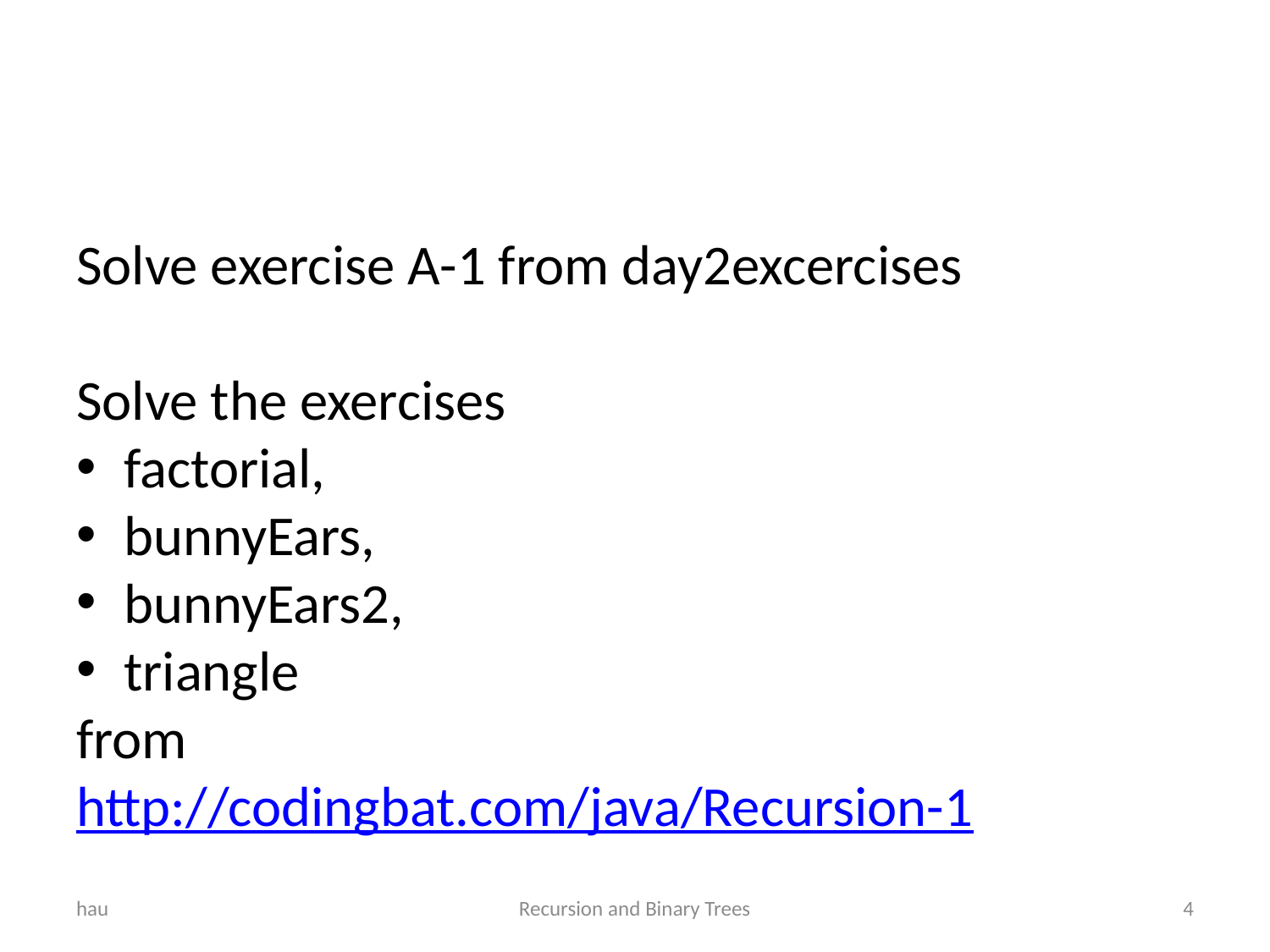

#
Solve exercise A-1 from day2excercises

Solve the exercises
factorial,
bunnyEars,
bunnyEars2,
triangle
from
http://codingbat.com/java/Recursion-1

hau
Recursion and Binary Trees
4